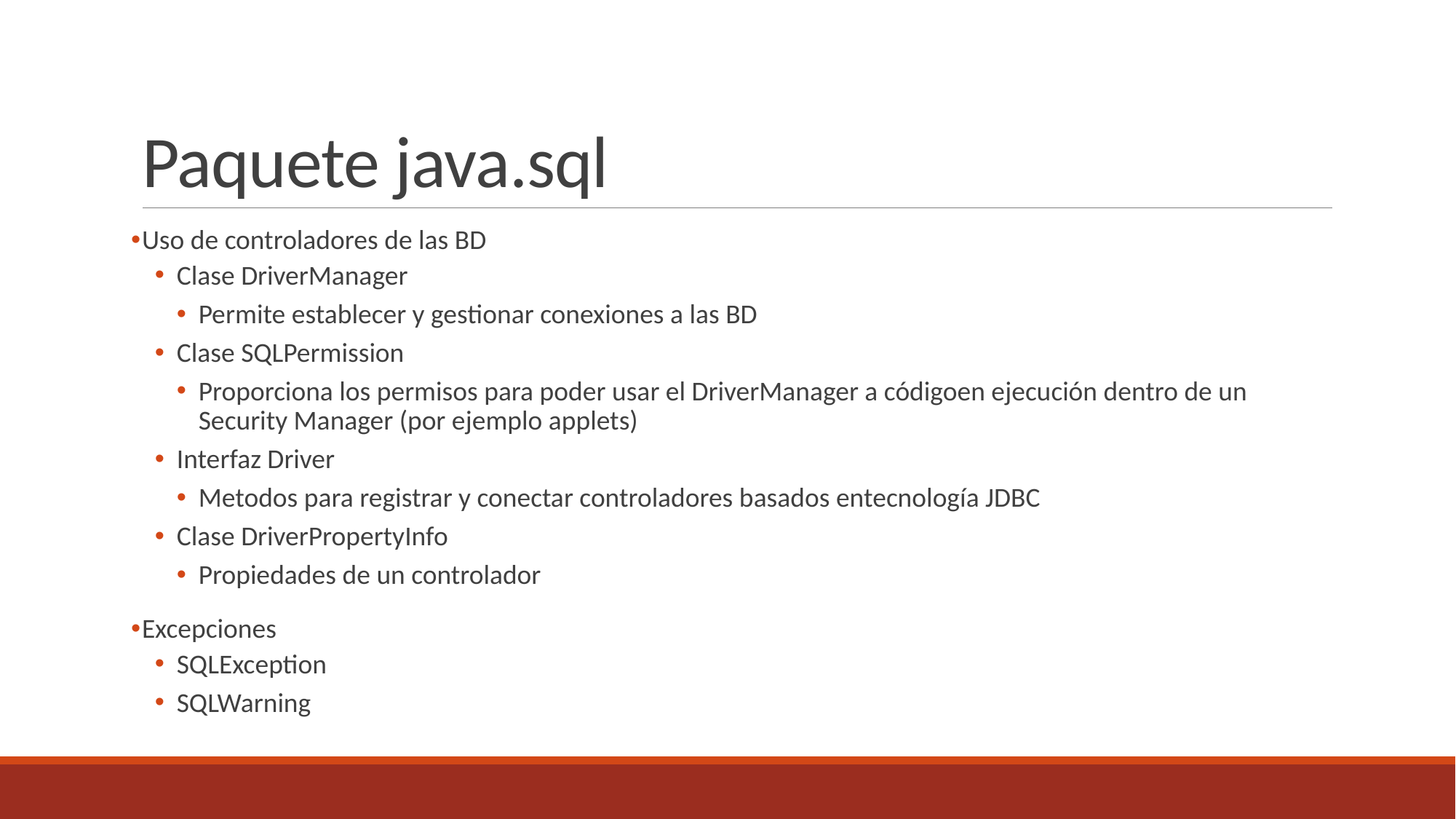

# Paquete java.sql
Uso de controladores de las BD
Clase DriverManager
Permite establecer y gestionar conexiones a las BD
Clase SQLPermission
Proporciona los permisos para poder usar el DriverManager a códigoen ejecución dentro de un Security Manager (por ejemplo applets)
Interfaz Driver
Metodos para registrar y conectar controladores basados entecnología JDBC
Clase DriverPropertyInfo
Propiedades de un controlador
Excepciones
SQLException
SQLWarning